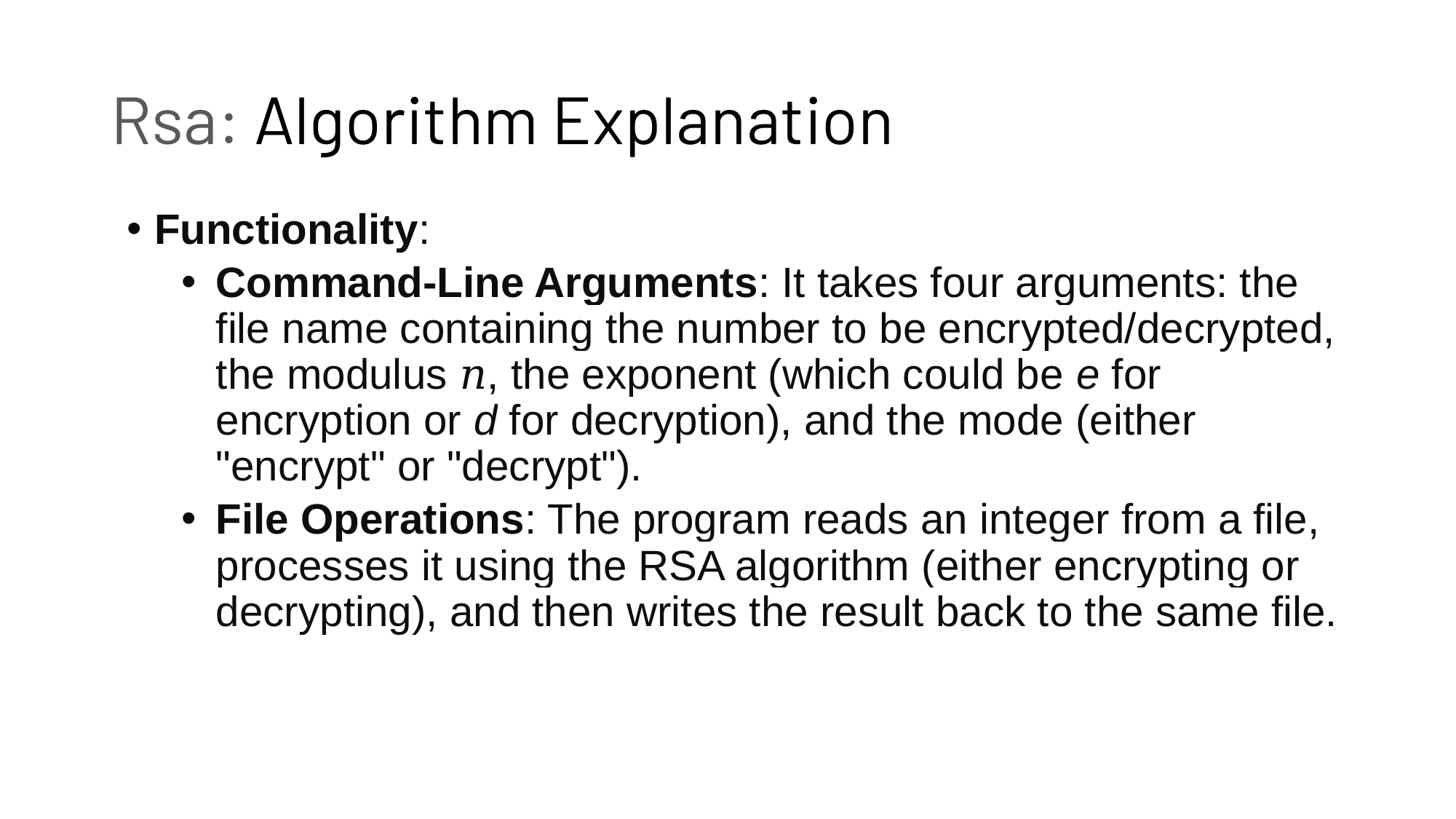

# Rsa: Algorithm Explanation
Functionality:
Command-Line Arguments: It takes four arguments: the file name containing the number to be encrypted/decrypted, the modulus 𝑛, the exponent (which could be e for encryption or d for decryption), and the mode (either "encrypt" or "decrypt").
File Operations: The program reads an integer from a file, processes it using the RSA algorithm (either encrypting or decrypting), and then writes the result back to the same file.